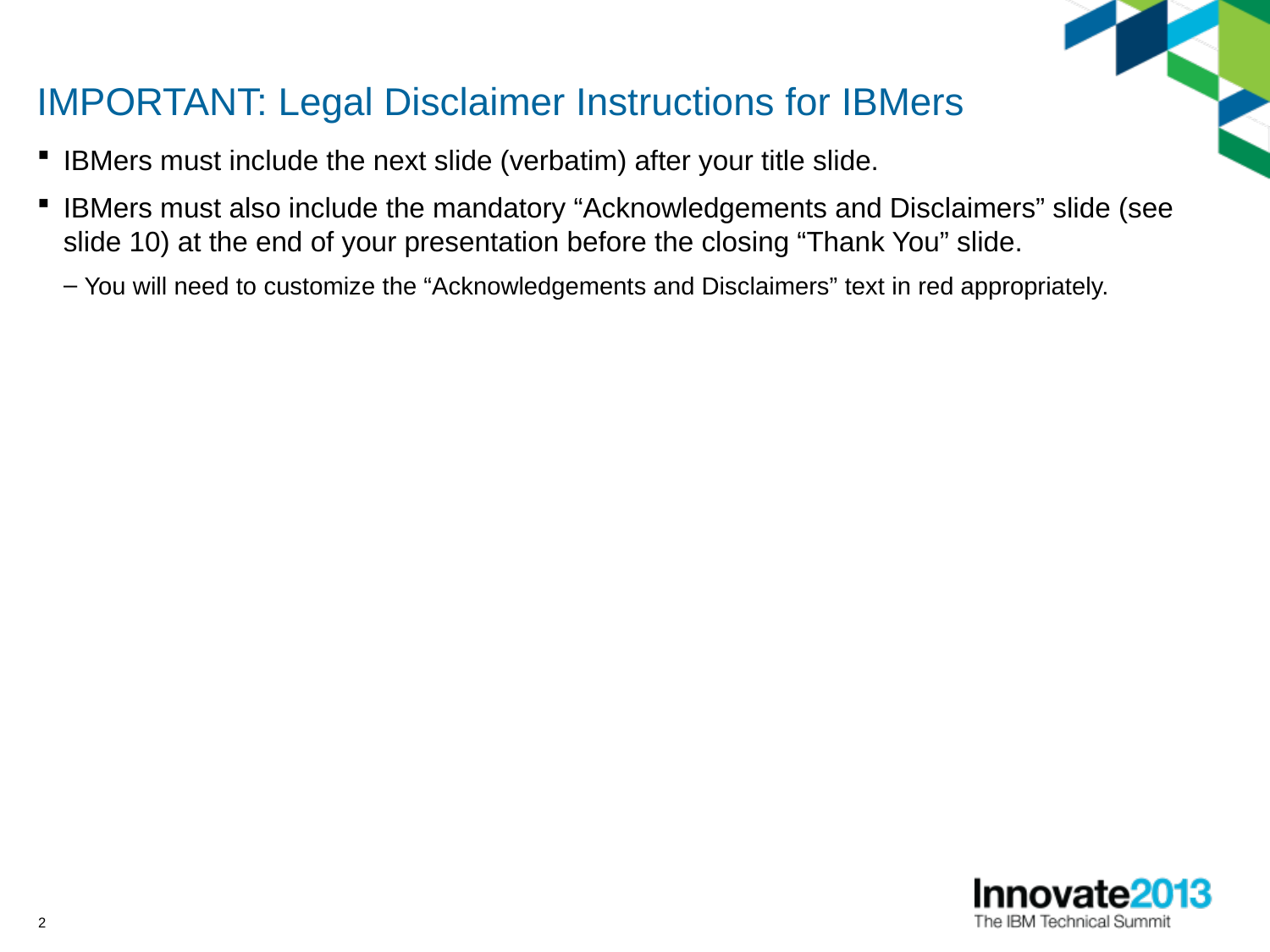

# IMPORTANT: Legal Disclaimer Instructions for IBMers
IBMers must include the next slide (verbatim) after your title slide.
IBMers must also include the mandatory “Acknowledgements and Disclaimers” slide (see slide 10) at the end of your presentation before the closing “Thank You” slide.
You will need to customize the “Acknowledgements and Disclaimers” text in red appropriately.
2